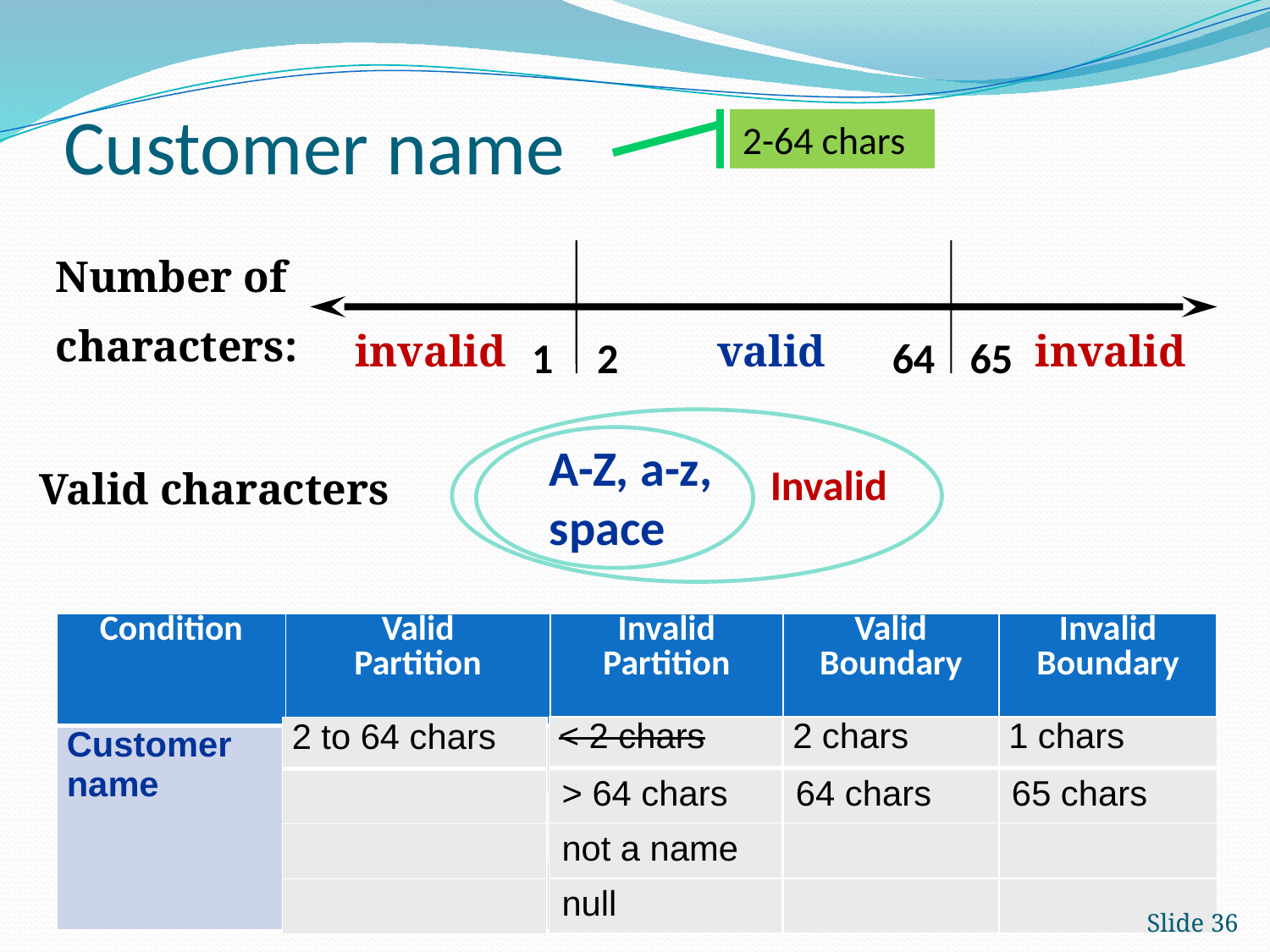

# Customer name
2-64 chars

invalid
valid
invalid
1
2
64
65
Number of
characters:

A-Z, a-z,
space
Invalid
Valid characters
| Condition | Valid Partition | Invalid Partition | Valid Boundary | Invalid Boundary |
| --- | --- | --- | --- | --- |
| Customer name |  |  |  |  |
|  |  |  |  |  |
|  |  |  |  |  |
| < 2 chars |
| --- |
| > 64 chars |
| not a name |
| null |
| 2 chars |
| --- |
| 64 chars |
|  |
|  |
| 1 chars |
| --- |
| 65 chars |
|  |
|  |
| 2 to 64 chars |
| --- |
|  |
|  |
|  |
Slide 36